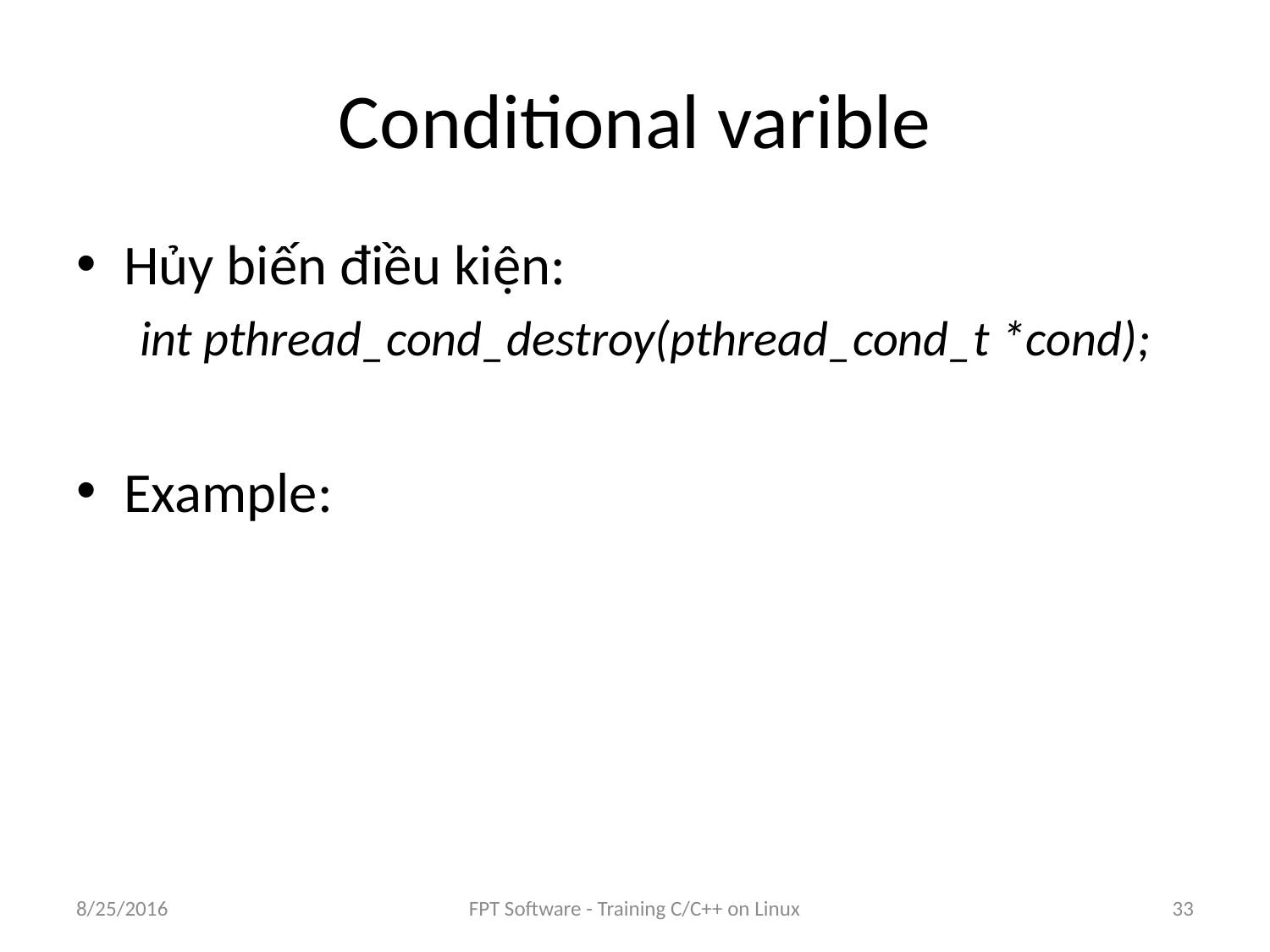

# Conditional varible
Hủy biến điều kiện:
int pthread_cond_destroy(pthread_cond_t *cond);

Example:

8/25/2016
FPT Software - Training C/C++ on Linux
33